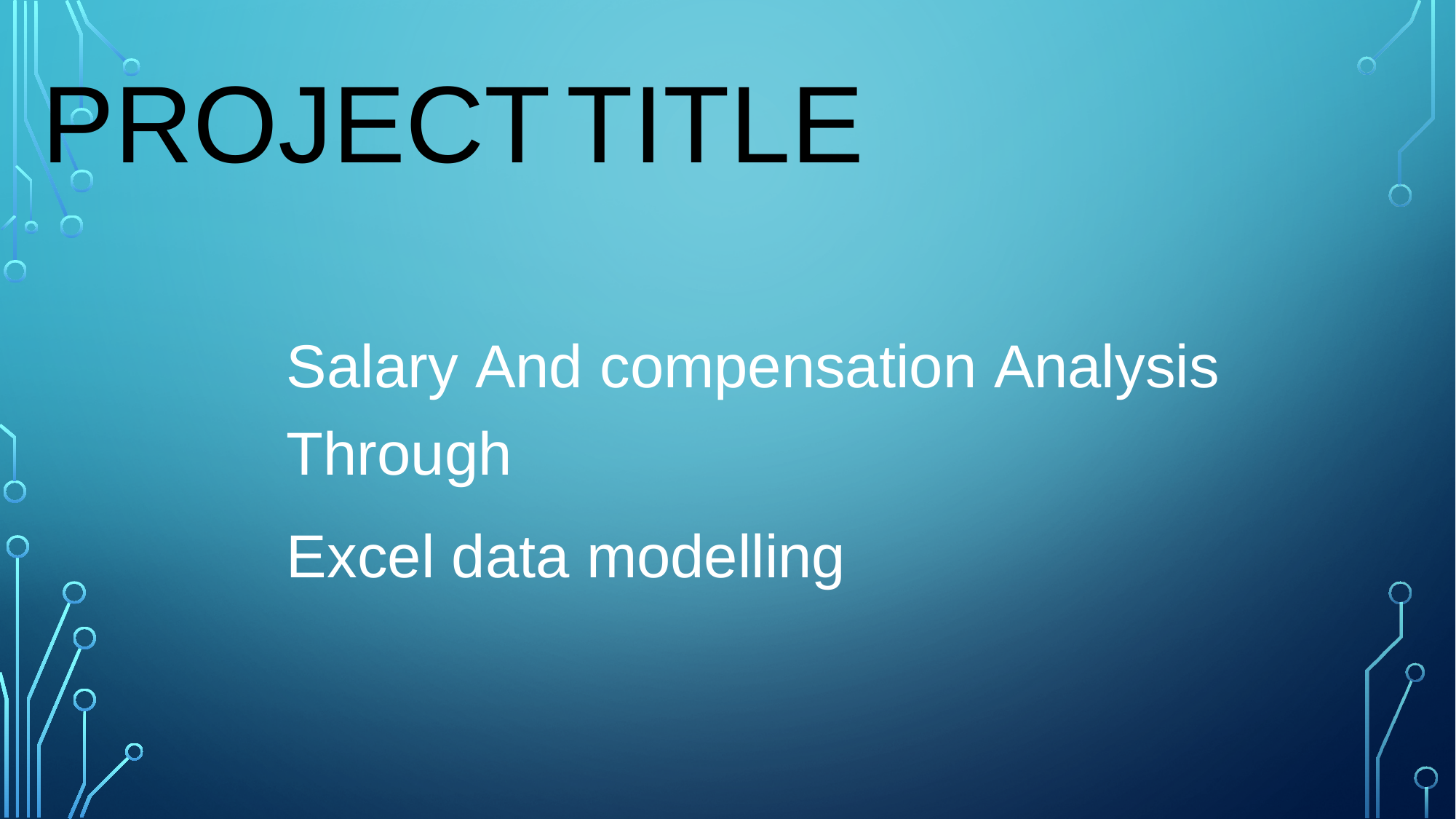

# Project title
Salary And compensation Analysis Through
Excel data modelling